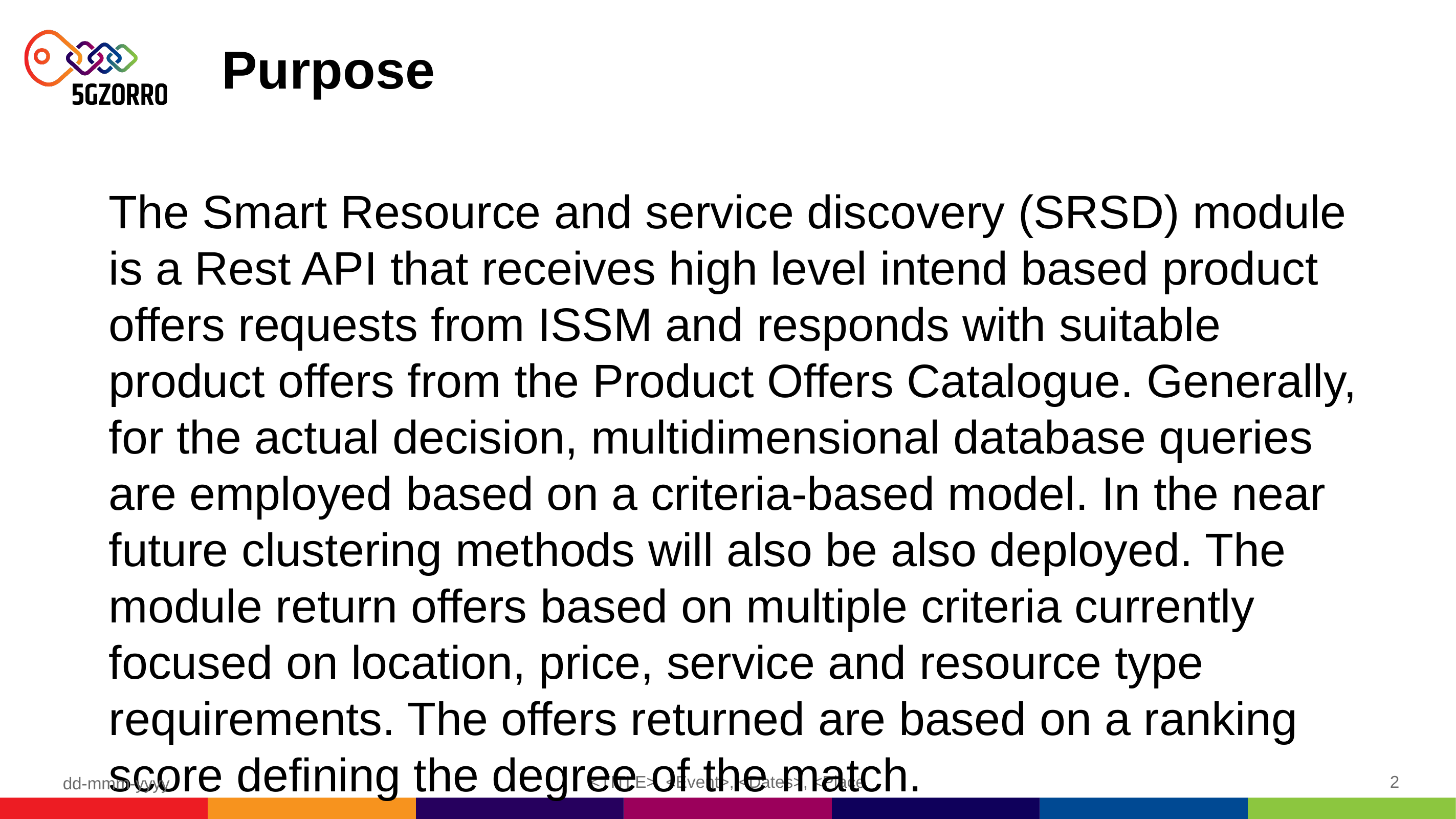

# Purpose

The Smart Resource and service discovery (SRSD) module is a Rest API that receives high level intend based product offers requests from ISSM and responds with suitable product offers from the Product Offers Catalogue. Generally, for the actual decision, multidimensional database queries are employed based on a criteria-based model. In the near future clustering methods will also be also deployed. The module return offers based on multiple criteria currently focused on location, price, service and resource type requirements. The offers returned are based on a ranking score defining the degree of the match.
2
<TITLE>, <Event>, <Dates>, <Place
dd-mmm-yyyy